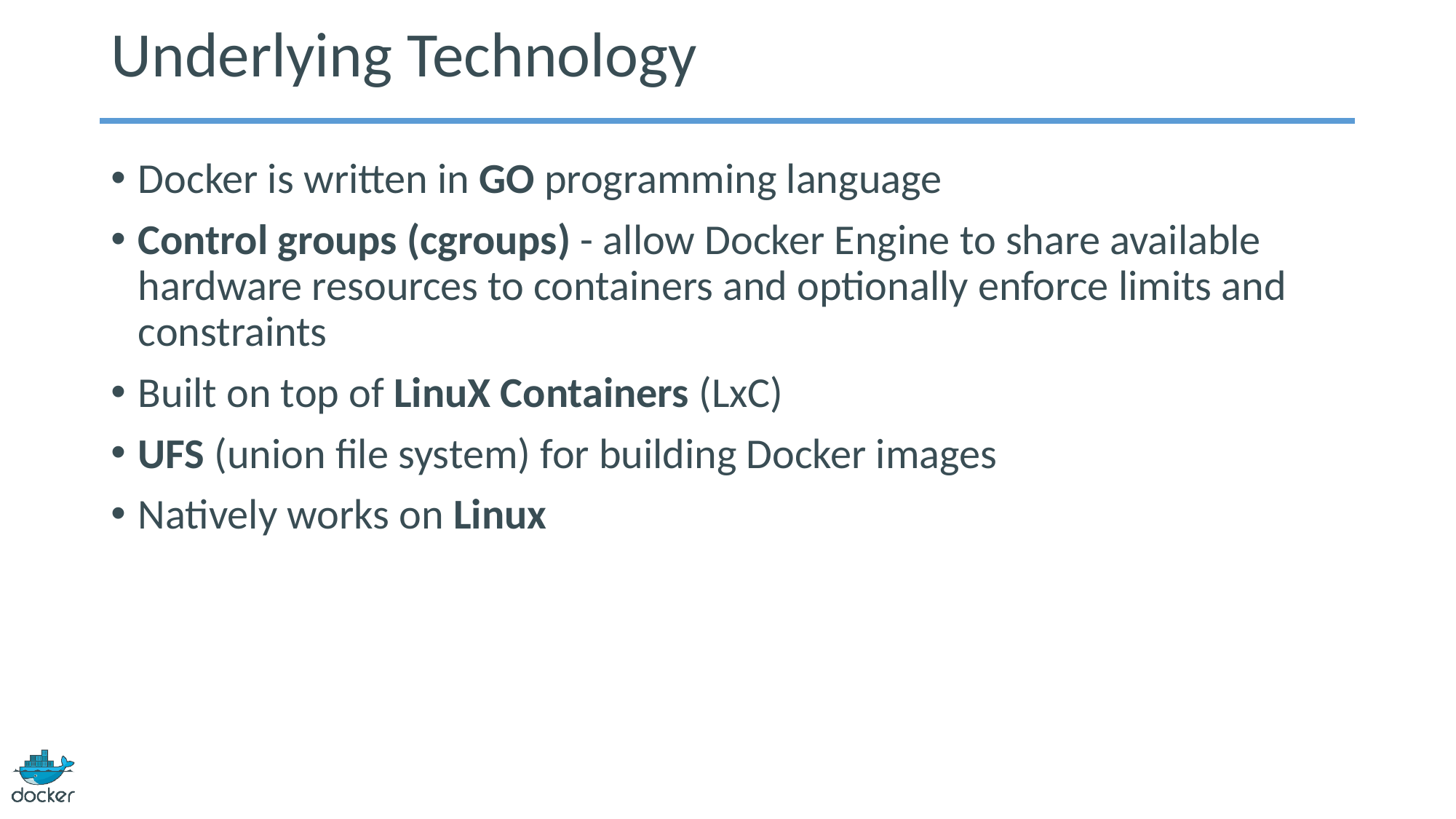

# Underlying Technology
Docker is written in GO programming language
Control groups (cgroups) - allow Docker Engine to share available hardware resources to containers and optionally enforce limits and constraints
Built on top of LinuX Containers (LxC)
UFS (union file system) for building Docker images
Natively works on Linux